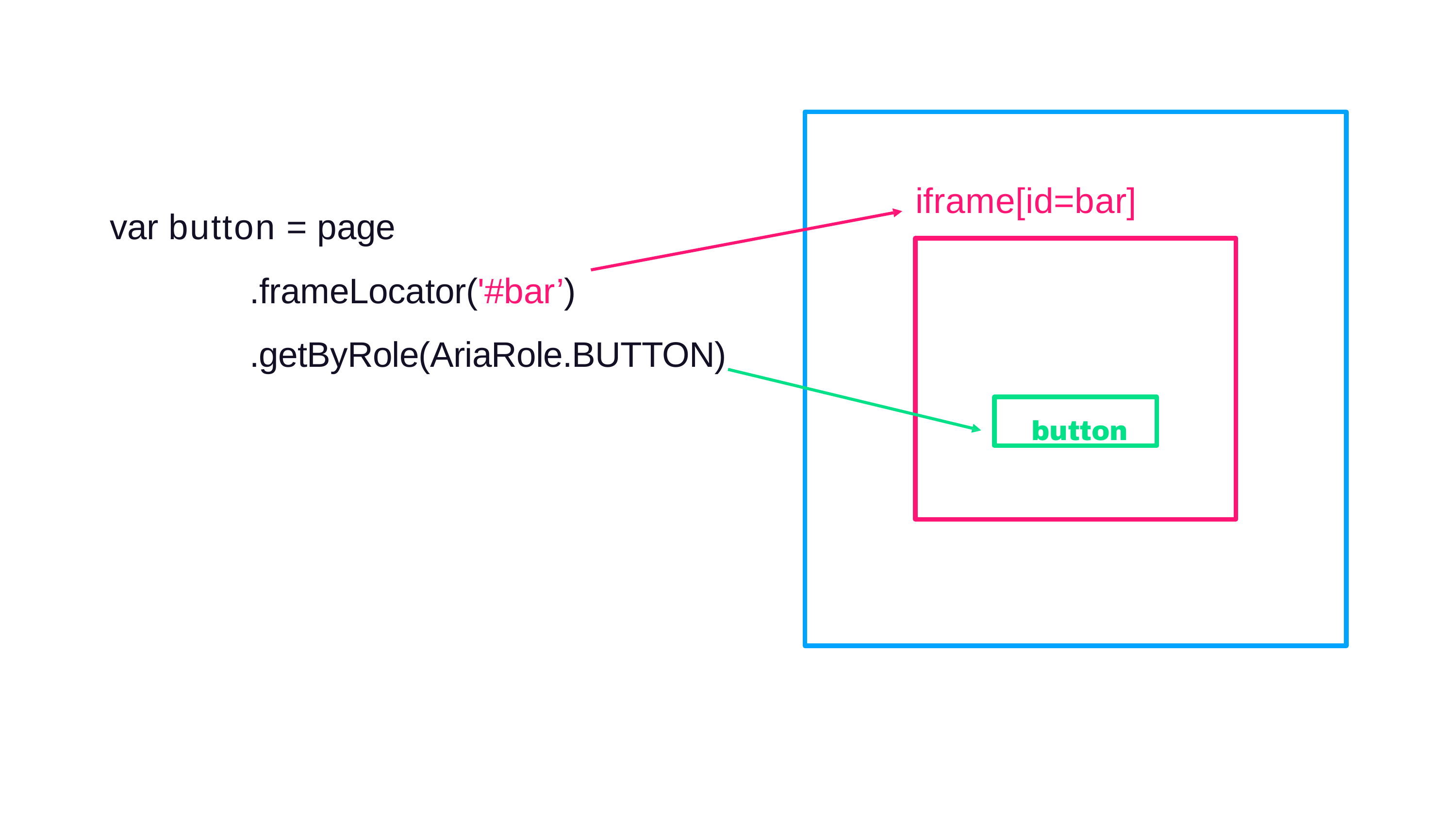

# iframe[id=bar]
var button = page
.frameLocator('#bar’)
.getByRole(AriaRole.BUTTON)

button
5